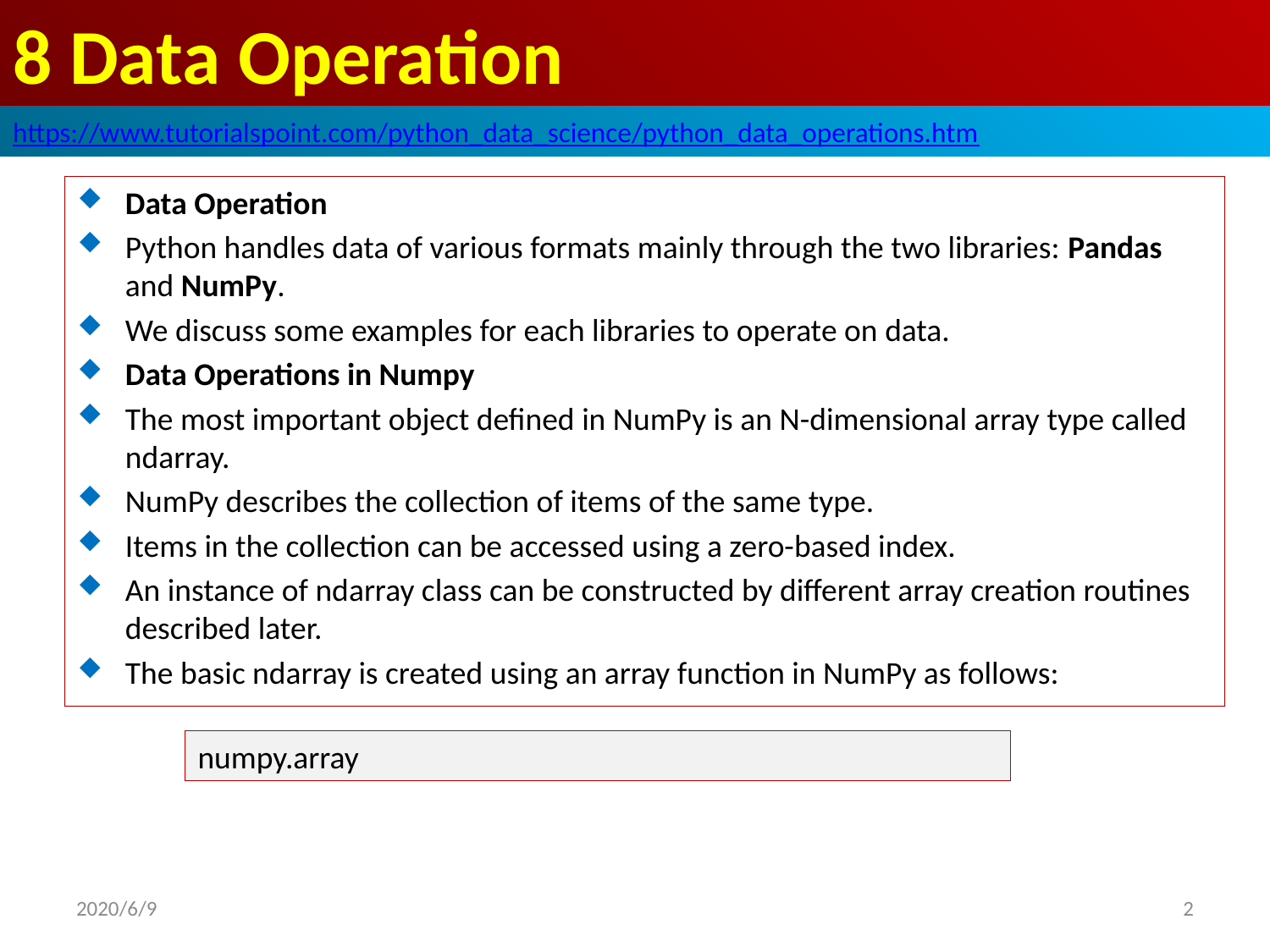

# 8 Data Operation
https://www.tutorialspoint.com/python_data_science/python_data_operations.htm
Data Operation
Python handles data of various formats mainly through the two libraries: Pandas and NumPy.
We discuss some examples for each libraries to operate on data.
Data Operations in Numpy
The most important object defined in NumPy is an N-dimensional array type called ndarray.
NumPy describes the collection of items of the same type.
Items in the collection can be accessed using a zero-based index.
An instance of ndarray class can be constructed by different array creation routines described later.
The basic ndarray is created using an array function in NumPy as follows:
numpy.array
2020/6/9
2